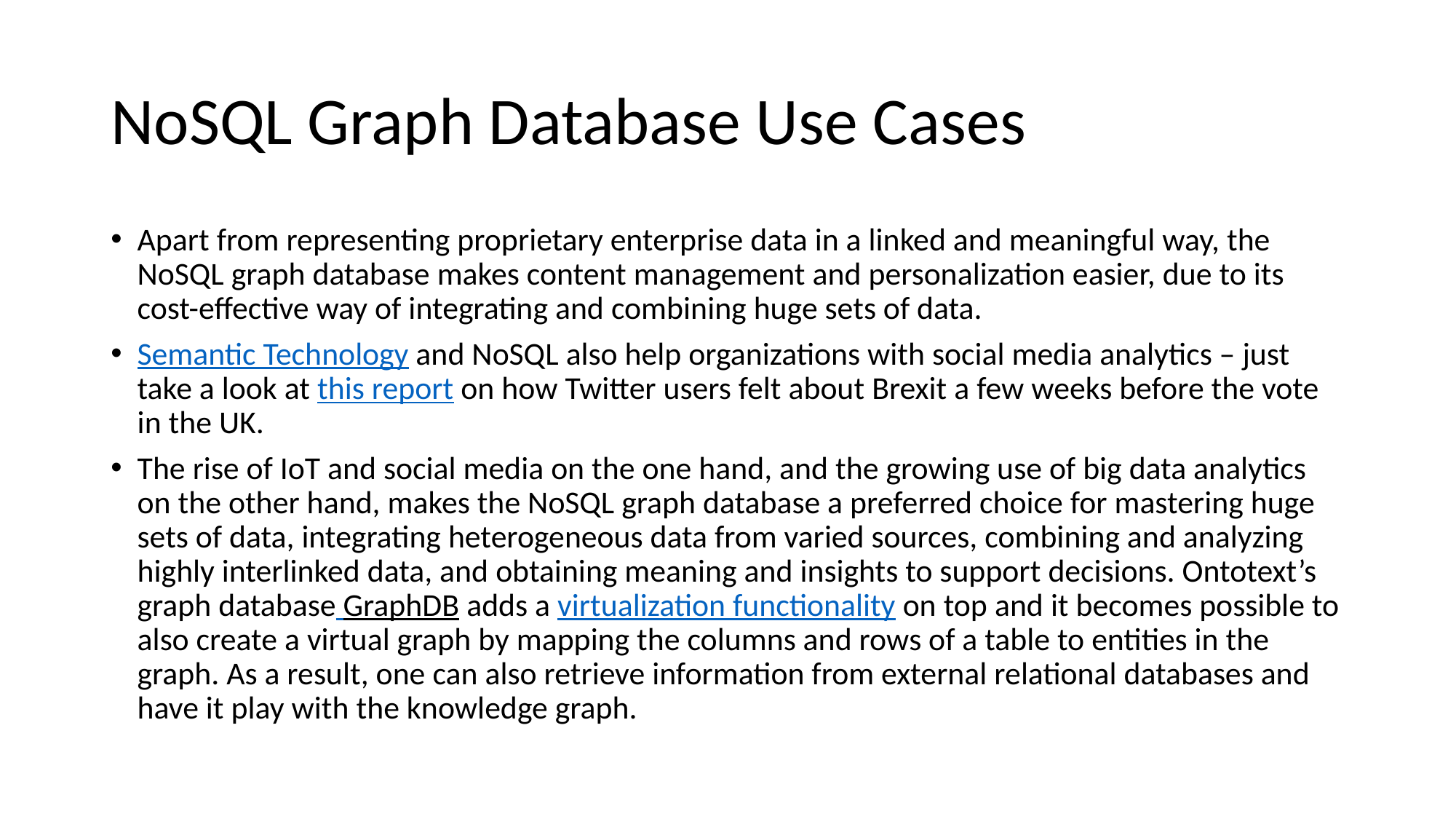

# NoSQL Graph Database Use Cases
Apart from representing proprietary enterprise data in a linked and meaningful way, the NoSQL graph database makes content management and personalization easier, due to its cost-effective way of integrating and combining huge sets of data.
Semantic Technology and NoSQL also help organizations with social media analytics – just take a look at this report on how Twitter users felt about Brexit a few weeks before the vote in the UK.
The rise of IoT and social media on the one hand, and the growing use of big data analytics on the other hand, makes the NoSQL graph database a preferred choice for mastering huge sets of data, integrating heterogeneous data from varied sources, combining and analyzing highly interlinked data, and obtaining meaning and insights to support decisions. Ontotext’s graph database GraphDB adds a virtualization functionality on top and it becomes possible to also create a virtual graph by mapping the columns and rows of a table to entities in the graph. As a result, one can also retrieve information from external relational databases and have it play with the knowledge graph.